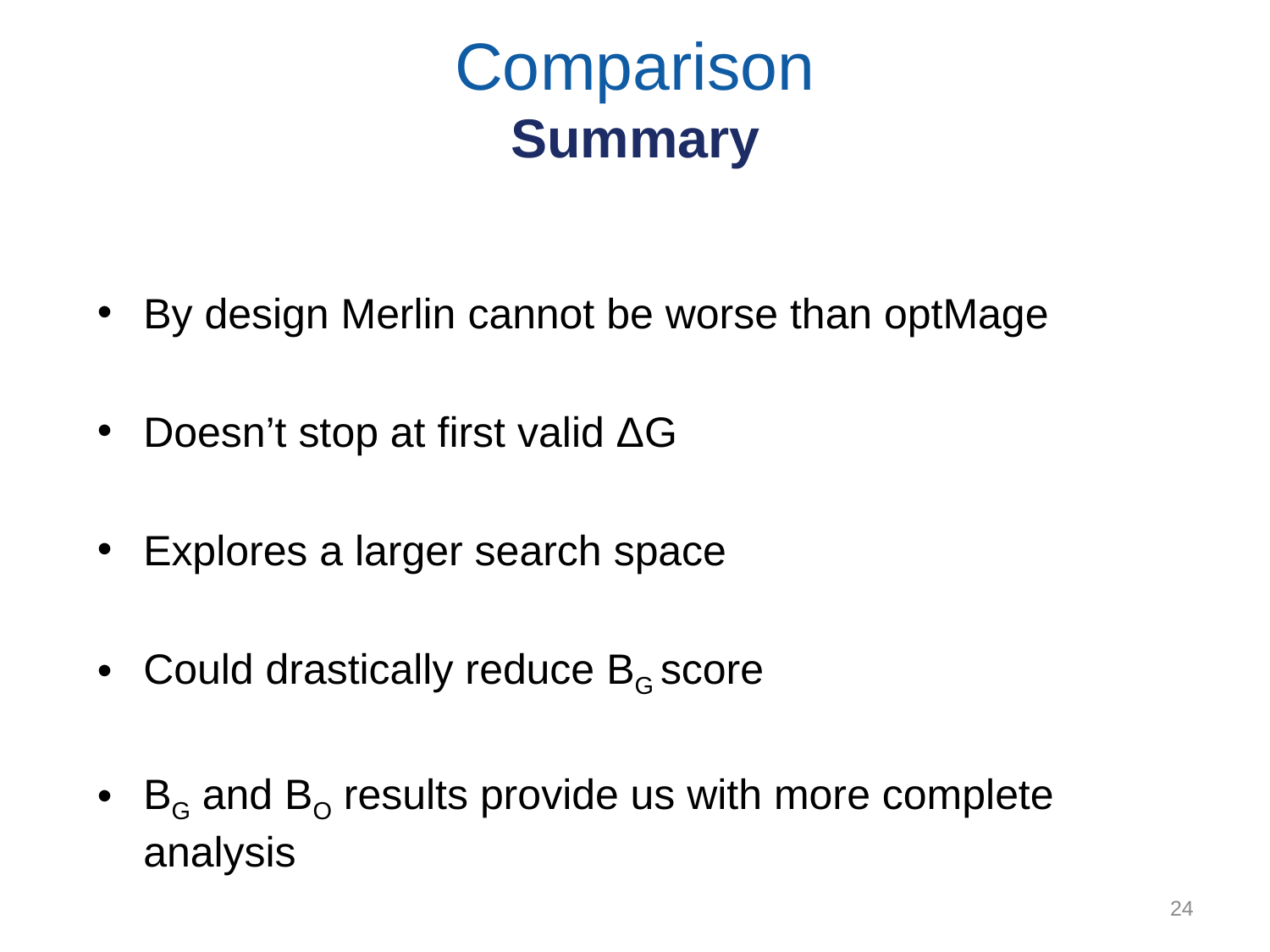

# Comparison Summary
By design Merlin cannot be worse than optMage

Doesn’t stop at first valid ΔG

Explores a larger search space

Could drastically reduce BG score

BG and BO results provide us with more complete analysis

24